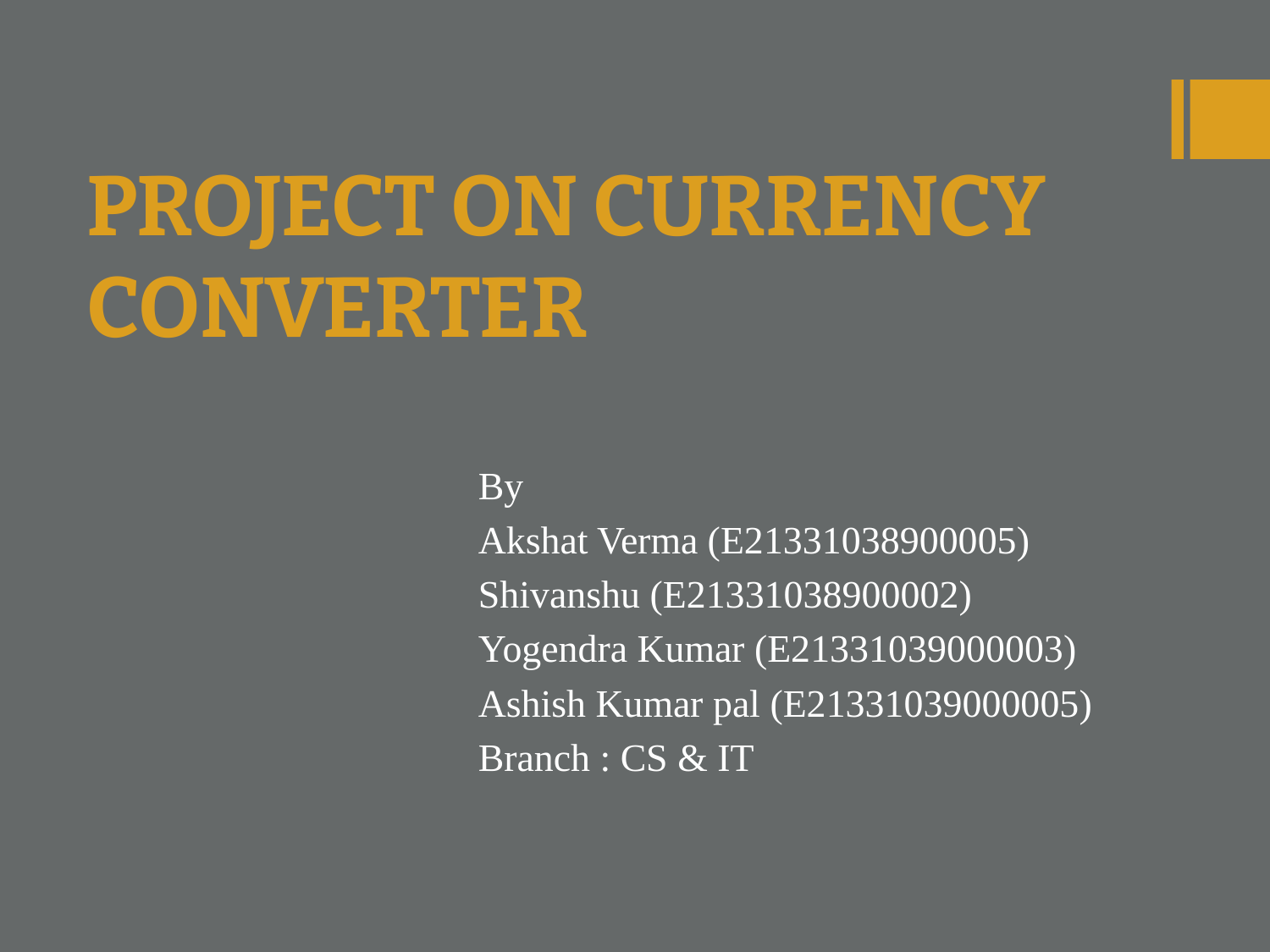

# PROJECT ON CURRENCY CONVERTER
By
Akshat Verma (E21331038900005)
Shivanshu (E21331038900002)
Yogendra Kumar (E21331039000003)
Ashish Kumar pal (E21331039000005)
Branch : CS & IT